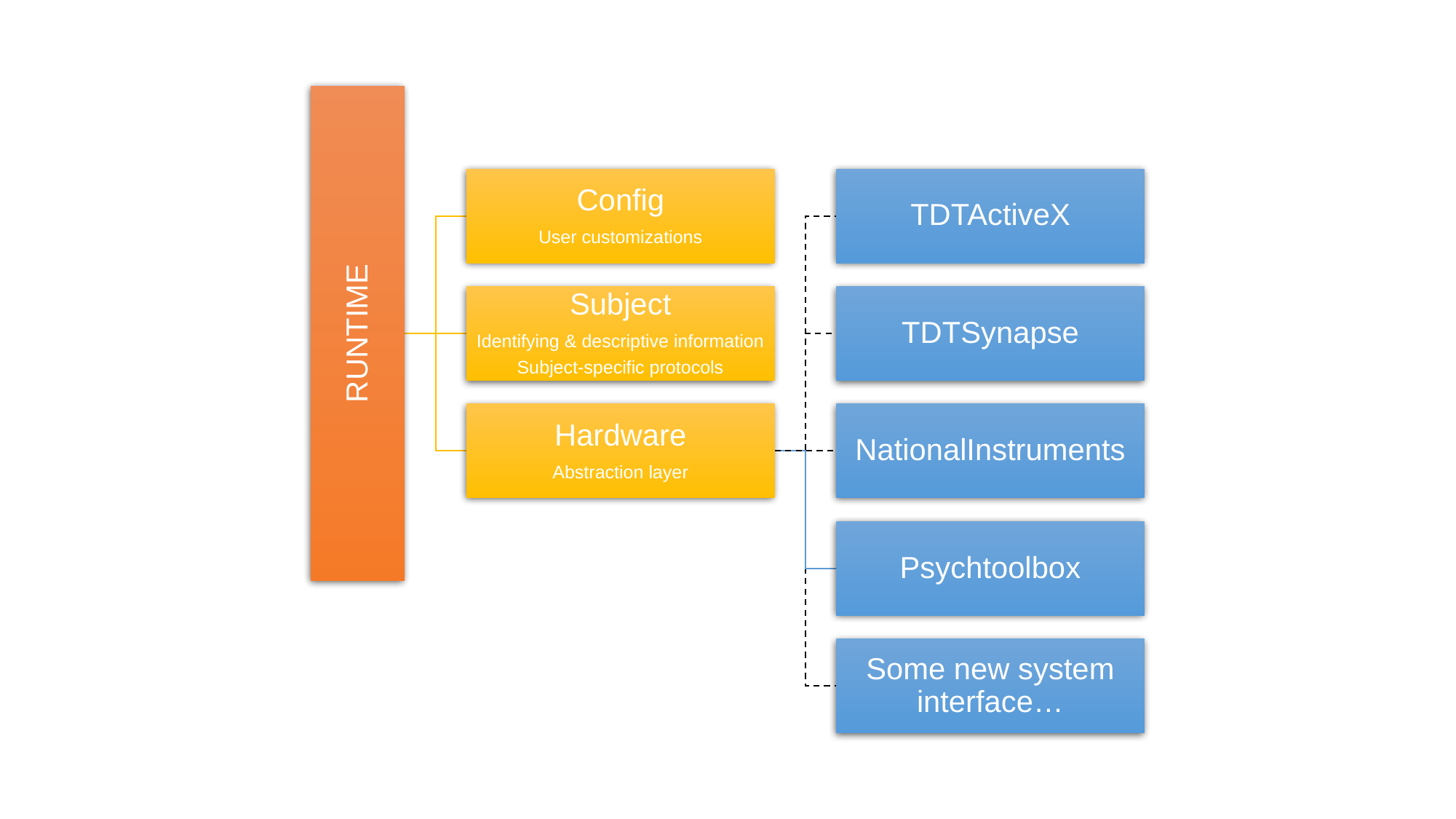

RUNTIME
Config
User customizations
Subject
Identifying & descriptive information
Subject-specific protocols
Hardware
Abstraction layer
TDTActiveX
TDTSynapse
NationalInstruments
Psychtoolbox
Some new system interface…